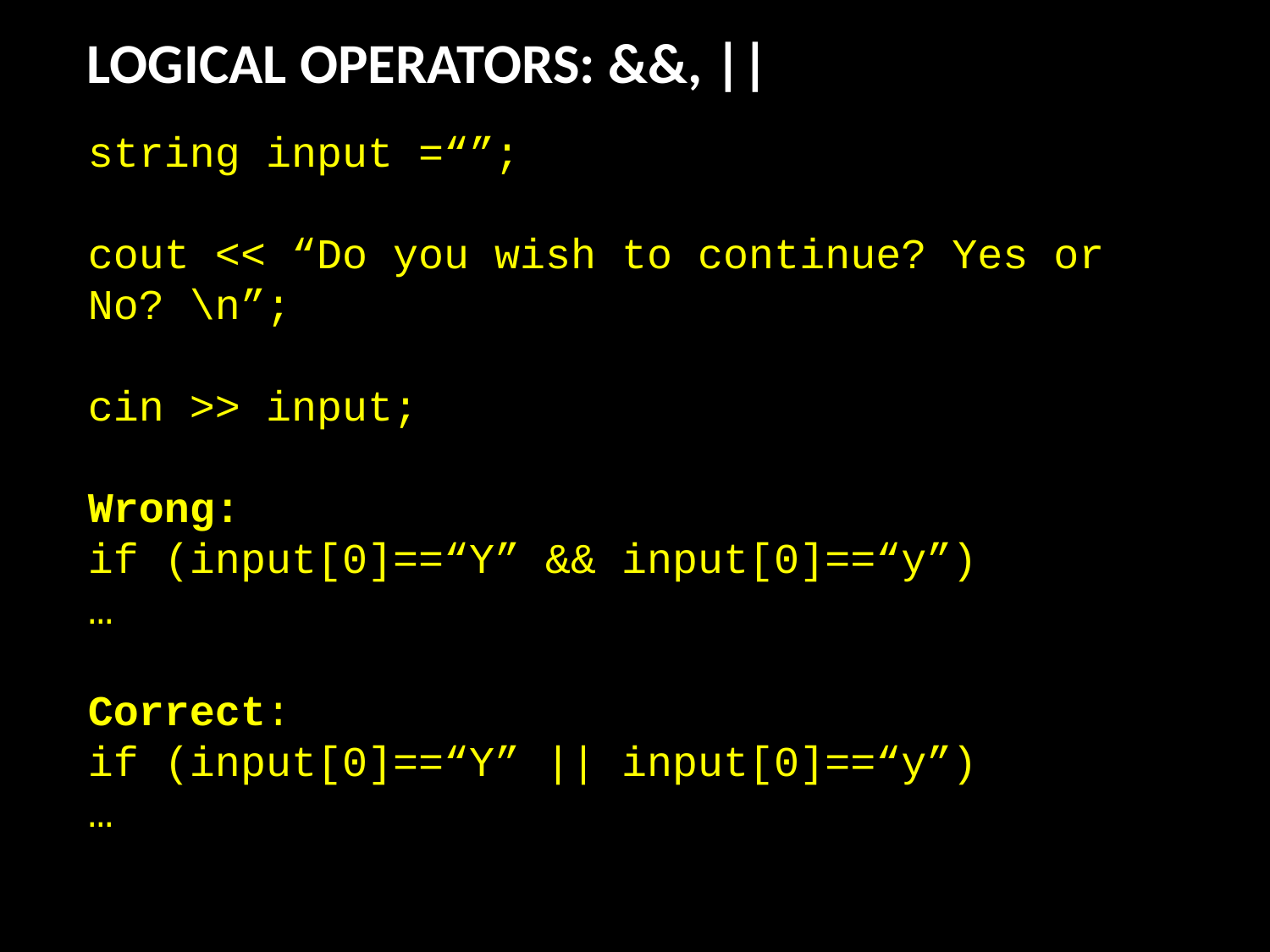

LOGICAL OPERATORS: &&, ||

string input =“”;

cout << “Do you wish to continue? Yes or No? \n”;

cin >> input;

Wrong:
if (input[0]==“Y” && input[0]==“y”)
…

Correct:
if (input[0]==“Y” || input[0]==“y”)
…